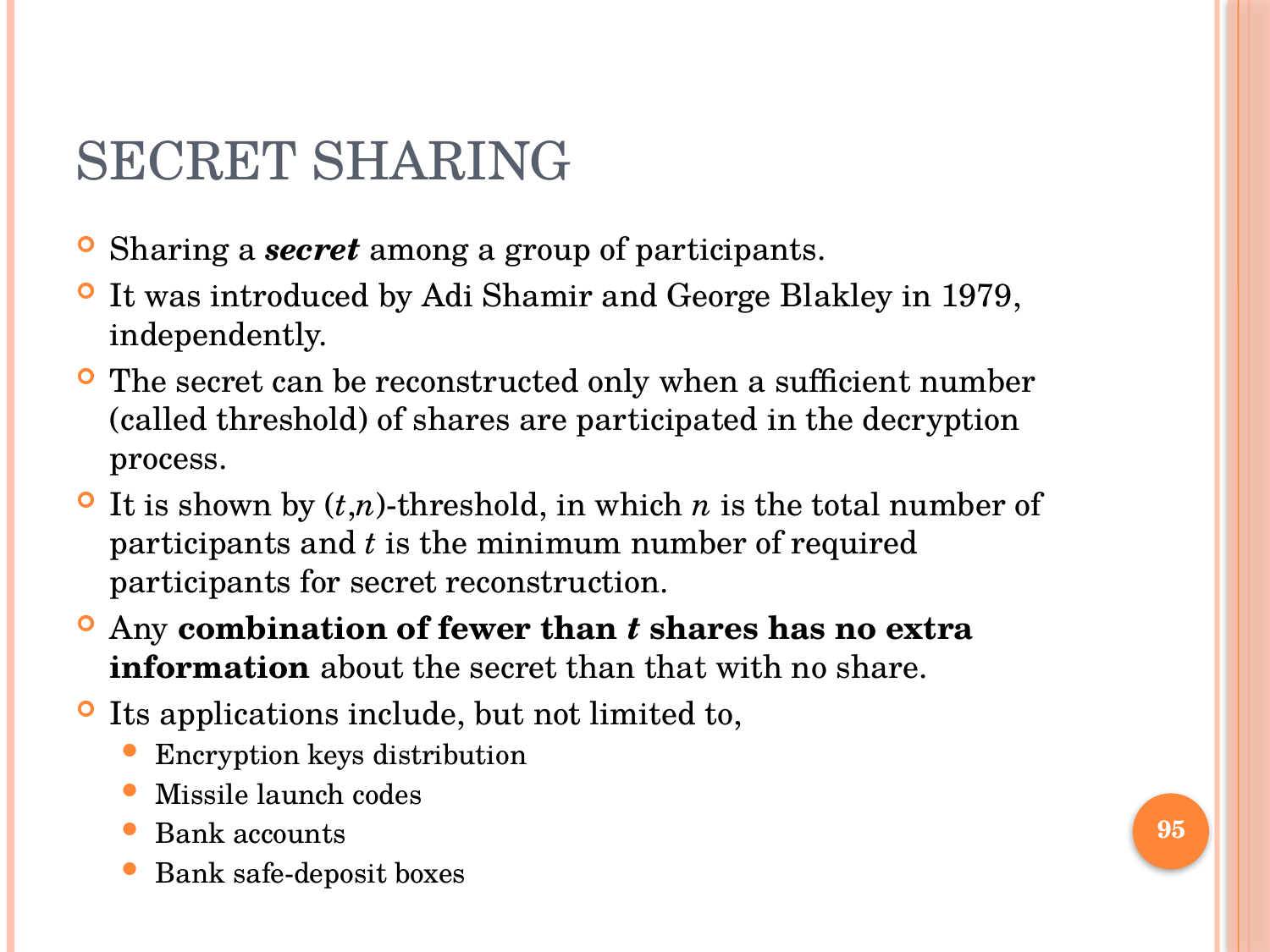

# Secret Sharing
Sharing a secret among a group of participants.
It was introduced by Adi Shamir and George Blakley in 1979, independently.
The secret can be reconstructed only when a sufficient number (called threshold) of shares are participated in the decryption process.
It is shown by (t,n)-threshold, in which n is the total number of participants and t is the minimum number of required participants for secret reconstruction.
Any combination of fewer than t shares has no extra information about the secret than that with no share.
Its applications include, but not limited to,
Encryption keys distribution
Missile launch codes
Bank accounts
Bank safe-deposit boxes
95